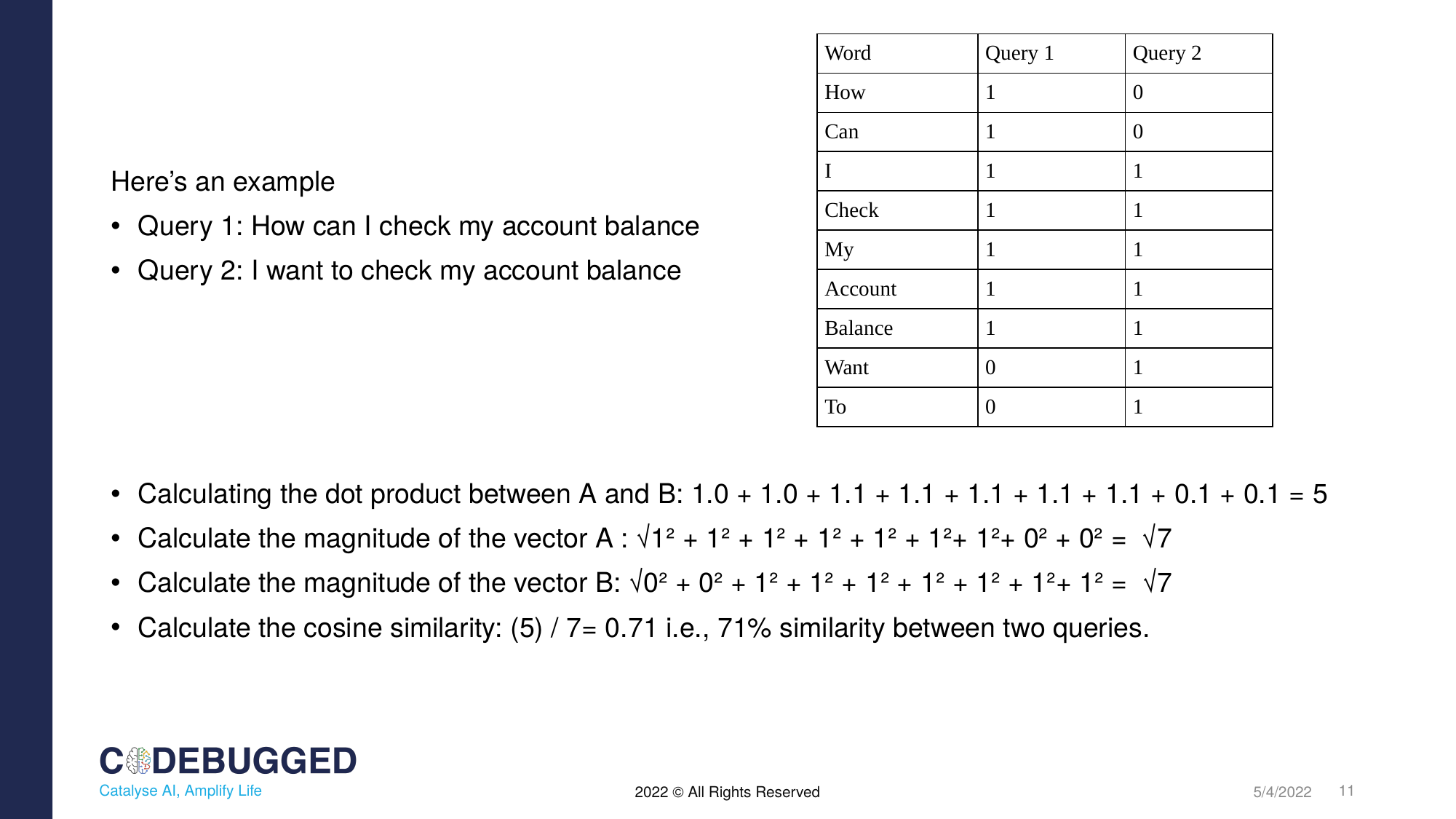

Here’s an example
Query 1: How can I check my account balance
Query 2: I want to check my account balance

Calculating the dot product between A and B: 1.0 + 1.0 + 1.1 + 1.1 + 1.1 + 1.1 + 1.1 + 0.1 + 0.1 = 5
Calculate the magnitude of the vector A : √1² + 1² + 1² + 1² + 1² + 1²+ 1²+ 0² + 0² =  √7
Calculate the magnitude of the vector B: √0² + 0² + 1² + 1² + 1² + 1² + 1² + 1²+ 1² =  √7
Calculate the cosine similarity: (5) / 7= 0.71 i.e., 71% similarity between two queries.
| Word | Query 1 | Query 2 |
| --- | --- | --- |
| How | 1 | 0 |
| Can | 1 | 0 |
| I | 1 | 1 |
| Check | 1 | 1 |
| My | 1 | 1 |
| Account | 1 | 1 |
| Balance | 1 | 1 |
| Want | 0 | 1 |
| To | 0 | 1 |
11
Catalyse AI, Amplify Life
5/4/2022